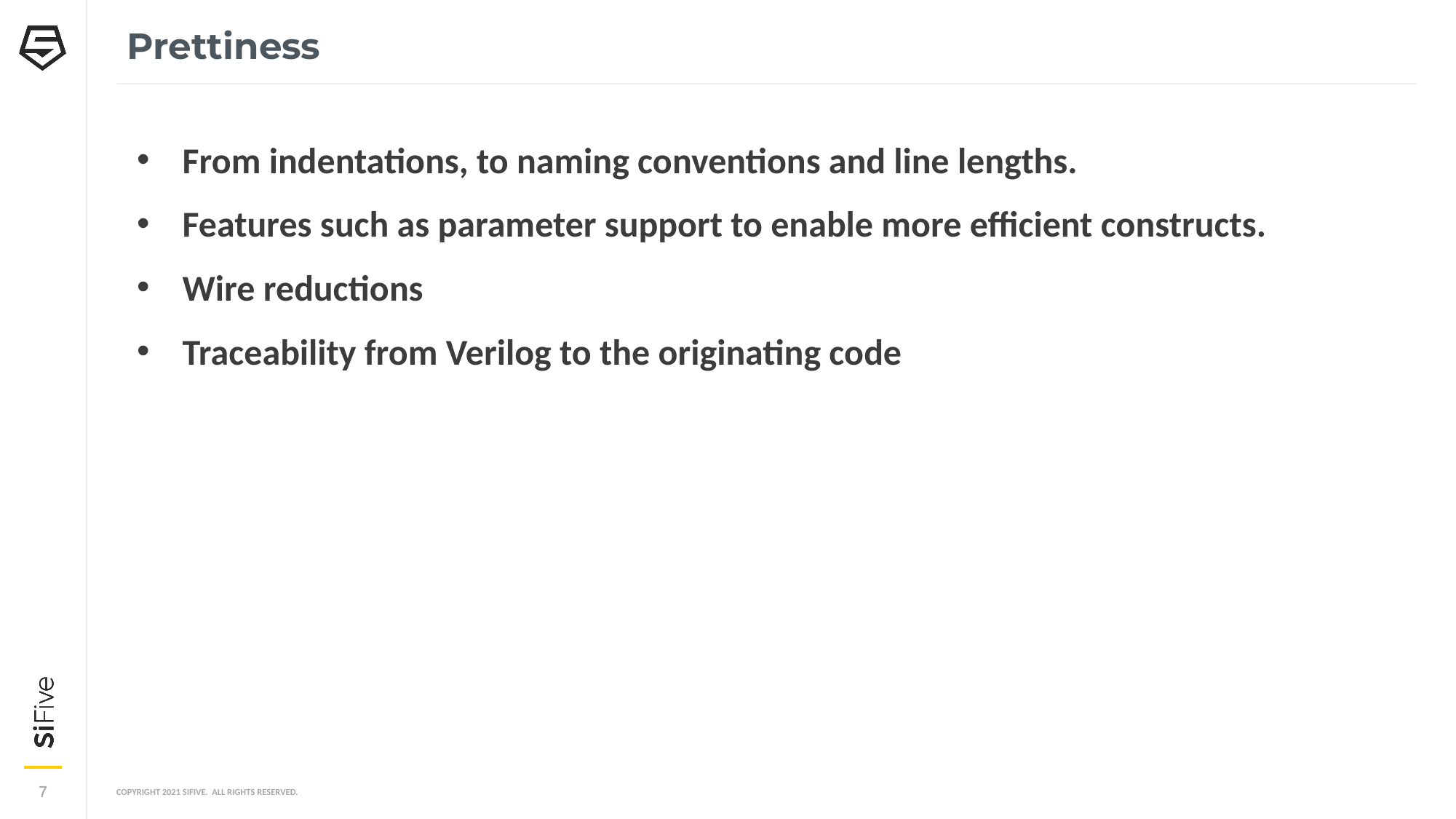

# Prettiness
From indentations, to naming conventions and line lengths.
Features such as parameter support to enable more efficient constructs.
Wire reductions
Traceability from Verilog to the originating code